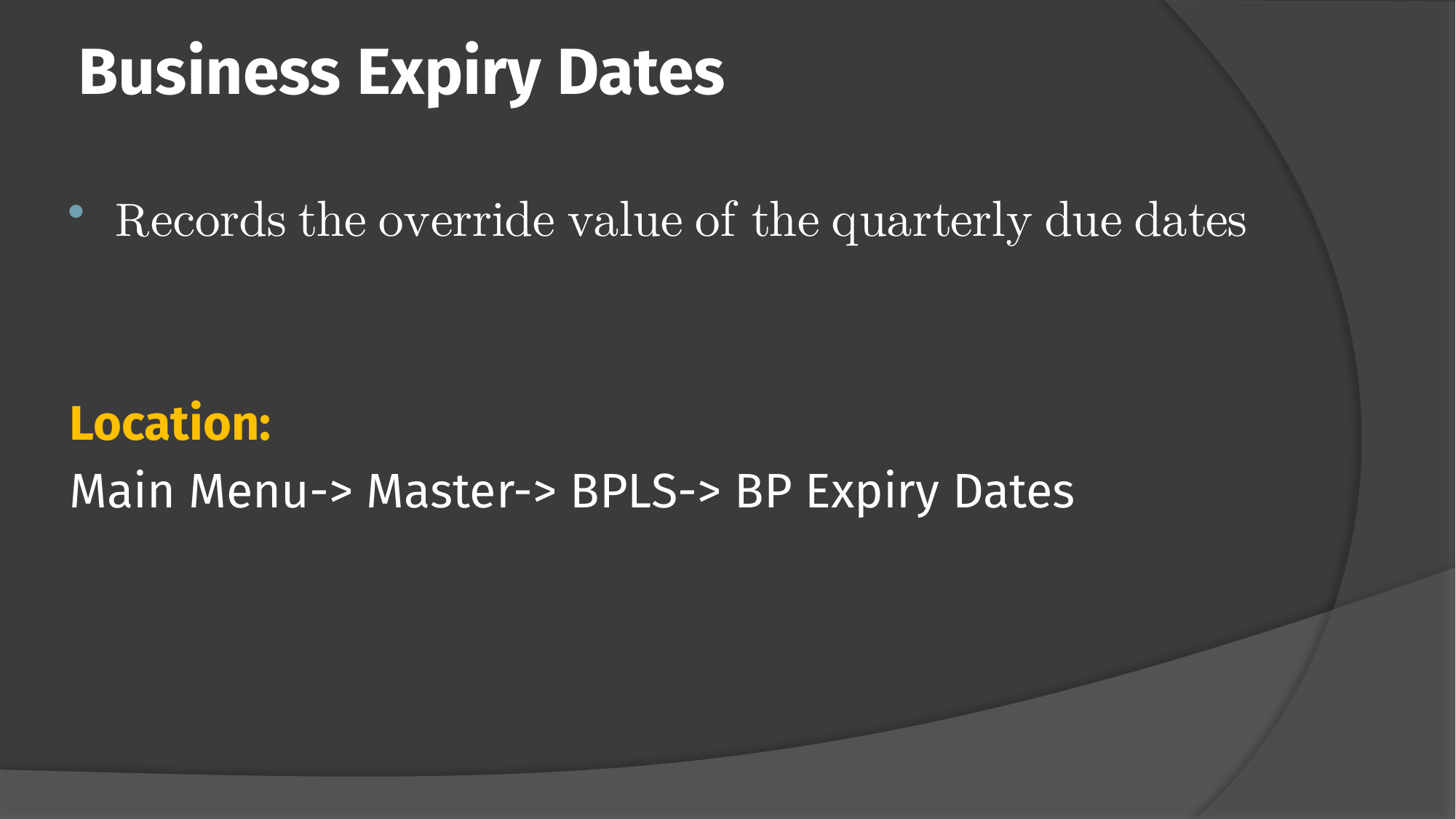

# Business Expiry Dates
Records the override value of the quarterly due dates

Location:
Main Menu-> Master-> BPLS-> BP Expiry Dates